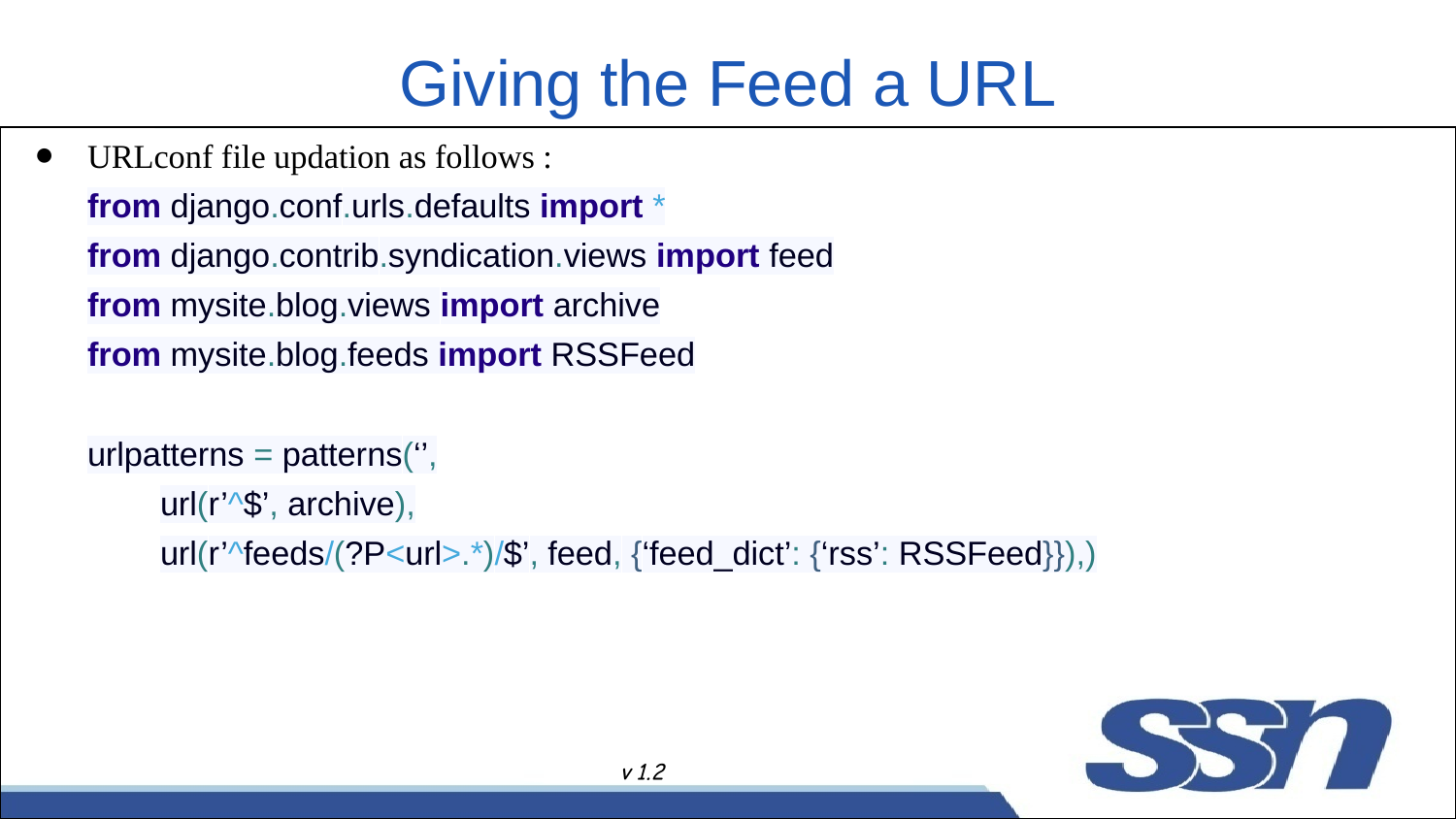

# Giving the Feed a URL
URLconf file updation as follows :
from django.conf.urls.defaults import *
from django.contrib.syndication.views import feed
from mysite.blog.views import archive
from mysite.blog.feeds import RSSFeed

urlpatterns = patterns(‘’,
url(r’^$’, archive),
url(r’^feeds/(?P<url>.*)/$’, feed, {‘feed_dict’: {‘rss’: RSSFeed}}),)